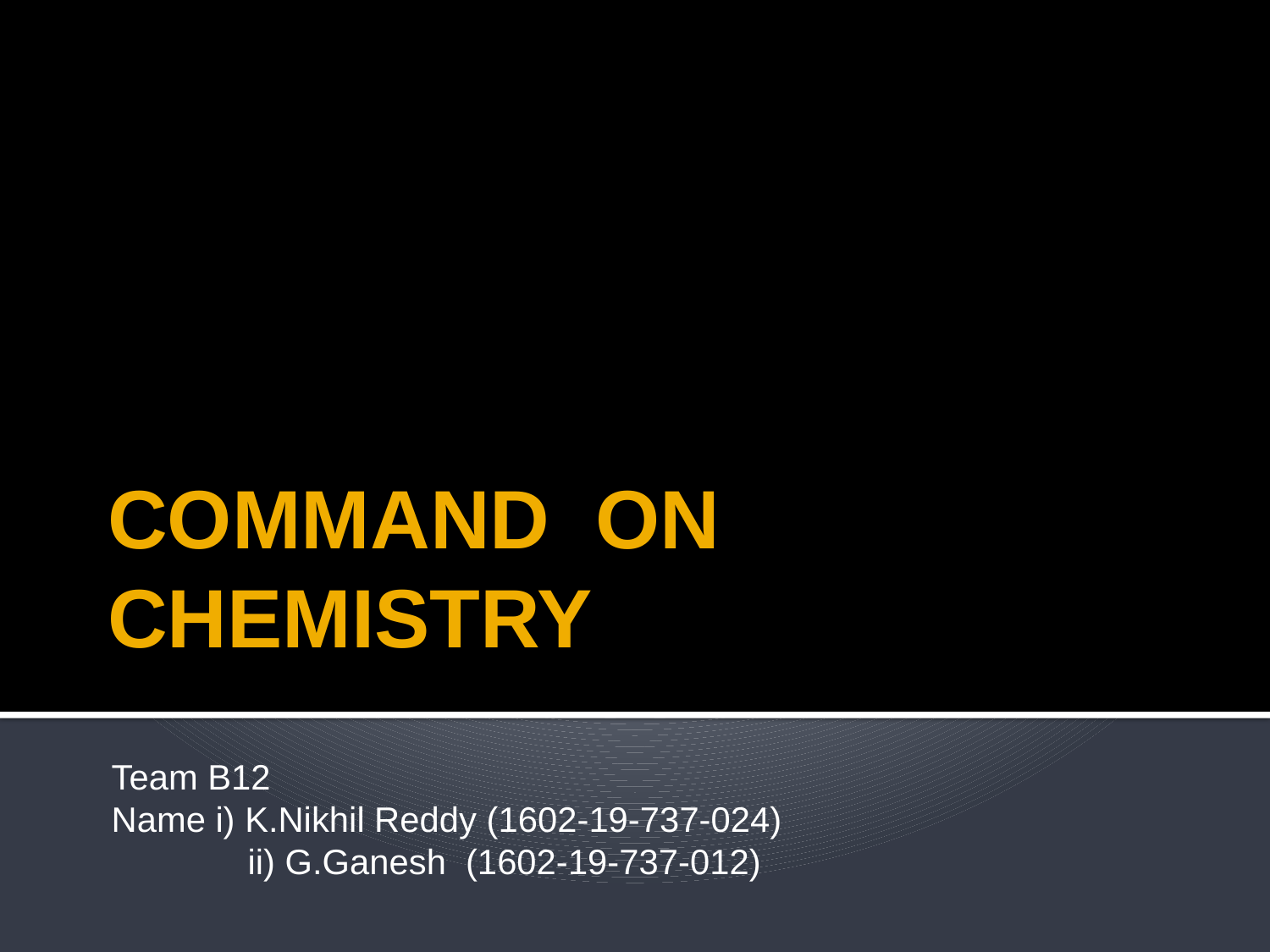

COMMAND  ON CHEMISTRY
Team B12
Name i) K.Nikhil Reddy (1602-19-737-024)
              ii) G.Ganesh  (1602-19-737-012)